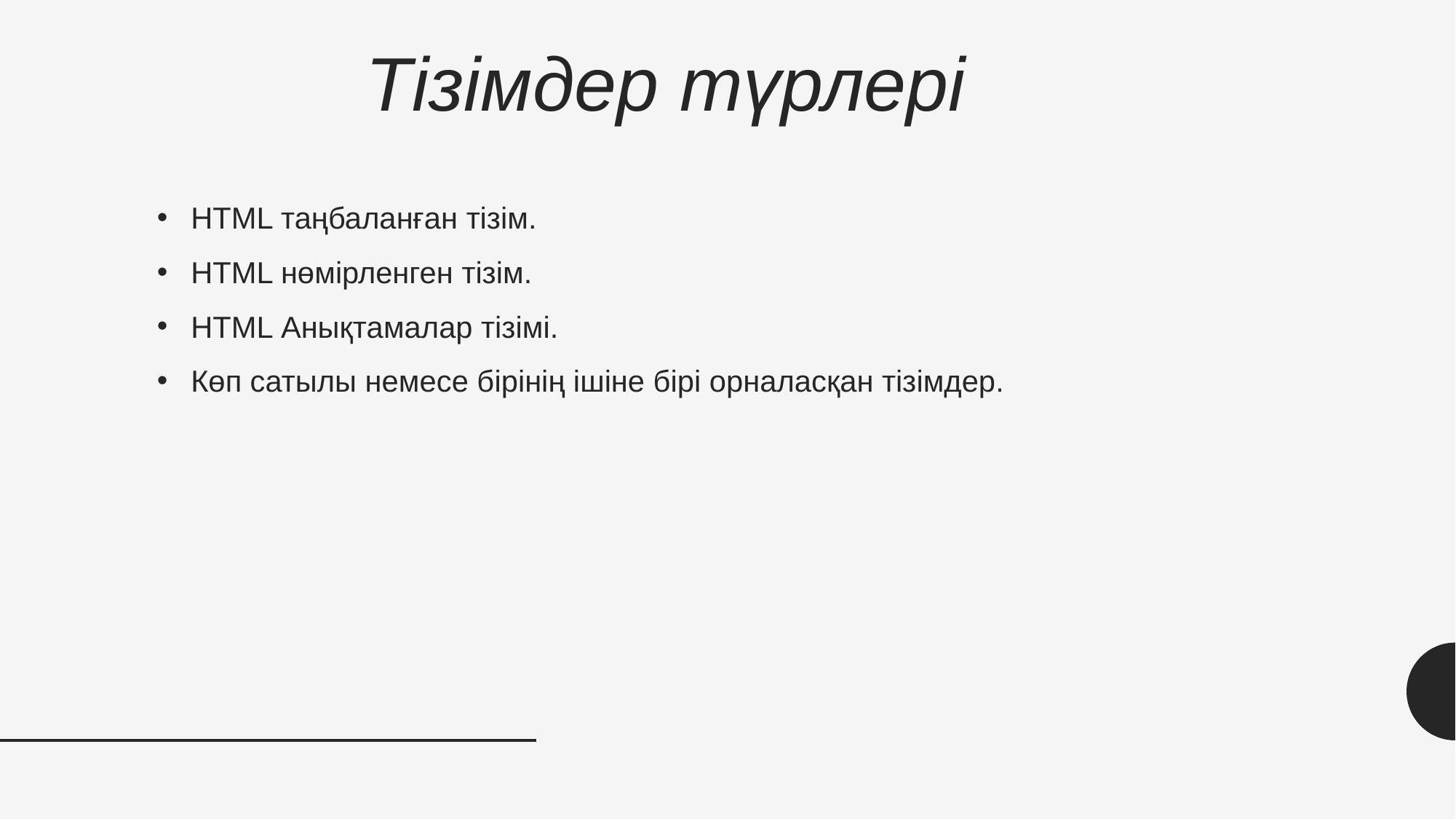

# Тізімдер түрлері
HTML таңбаланған тізім.
HTML нөмірленген тізім.
HTML Анықтамалар тізімі.
Көп сатылы немесе бірінің ішіне бірі орналасқан тізімдер.